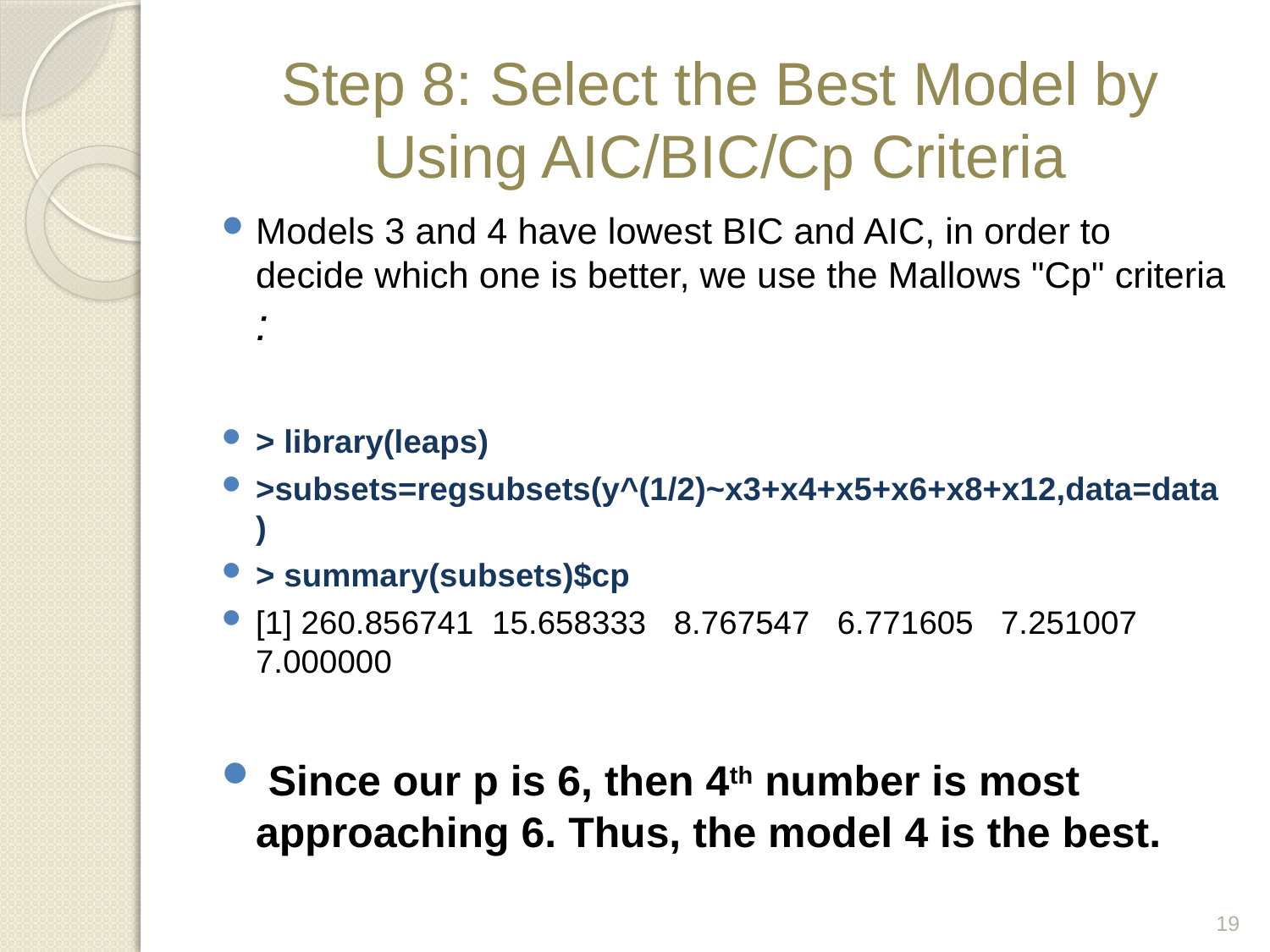

# Step 8: Select the Best Model by Using AIC/BIC/Cp Criteria
Models 3 and 4 have lowest BIC and AIC, in order to decide which one is better, we use the Mallows "Cp" criteria :

> library(leaps)
>subsets=regsubsets(y^(1/2)~x3+x4+x5+x6+x8+x12,data=data)
> summary(subsets)$cp
[1] 260.856741  15.658333   8.767547   6.771605   7.251007   7.000000

 Since our p is 6, then 4th number is most approaching 6. Thus, the model 4 is the best.

19